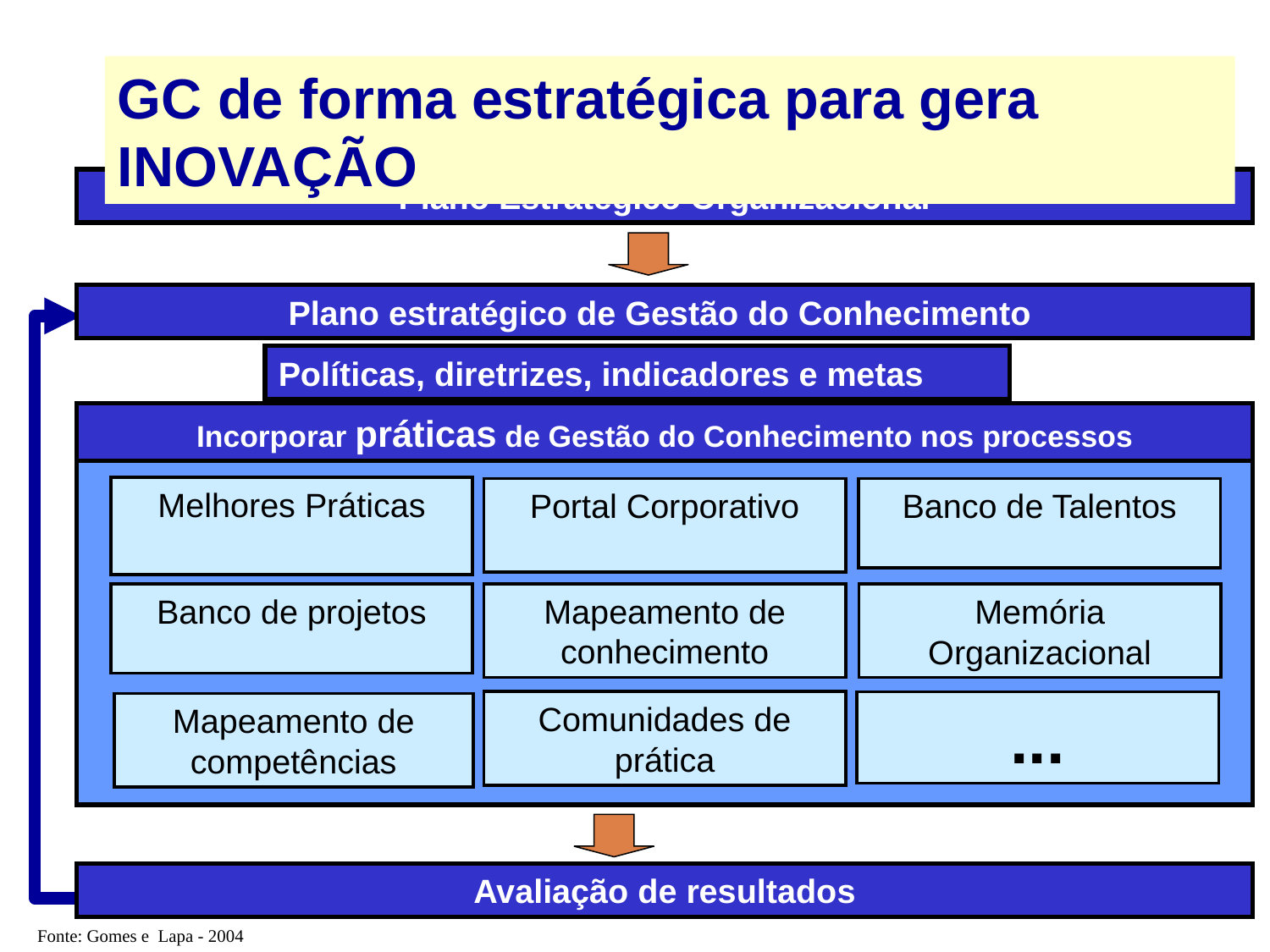

GC de forma estratégica para gera INOVAÇÃO
Plano Estratégico Organizacional

Plano estratégico de Gestão do Conhecimento

Políticas, diretrizes, indicadores e metas
Incorporar práticas de Gestão do Conhecimento nos processos

Melhores Práticas
Portal Corporativo
Banco de Talentos

Banco de projetos

Mapeamento de conhecimento
Memória Organizacional
Comunidades de prática
...
Mapeamento de competências

Avaliação de resultados
Fonte: Gomes e  Lapa - 2004